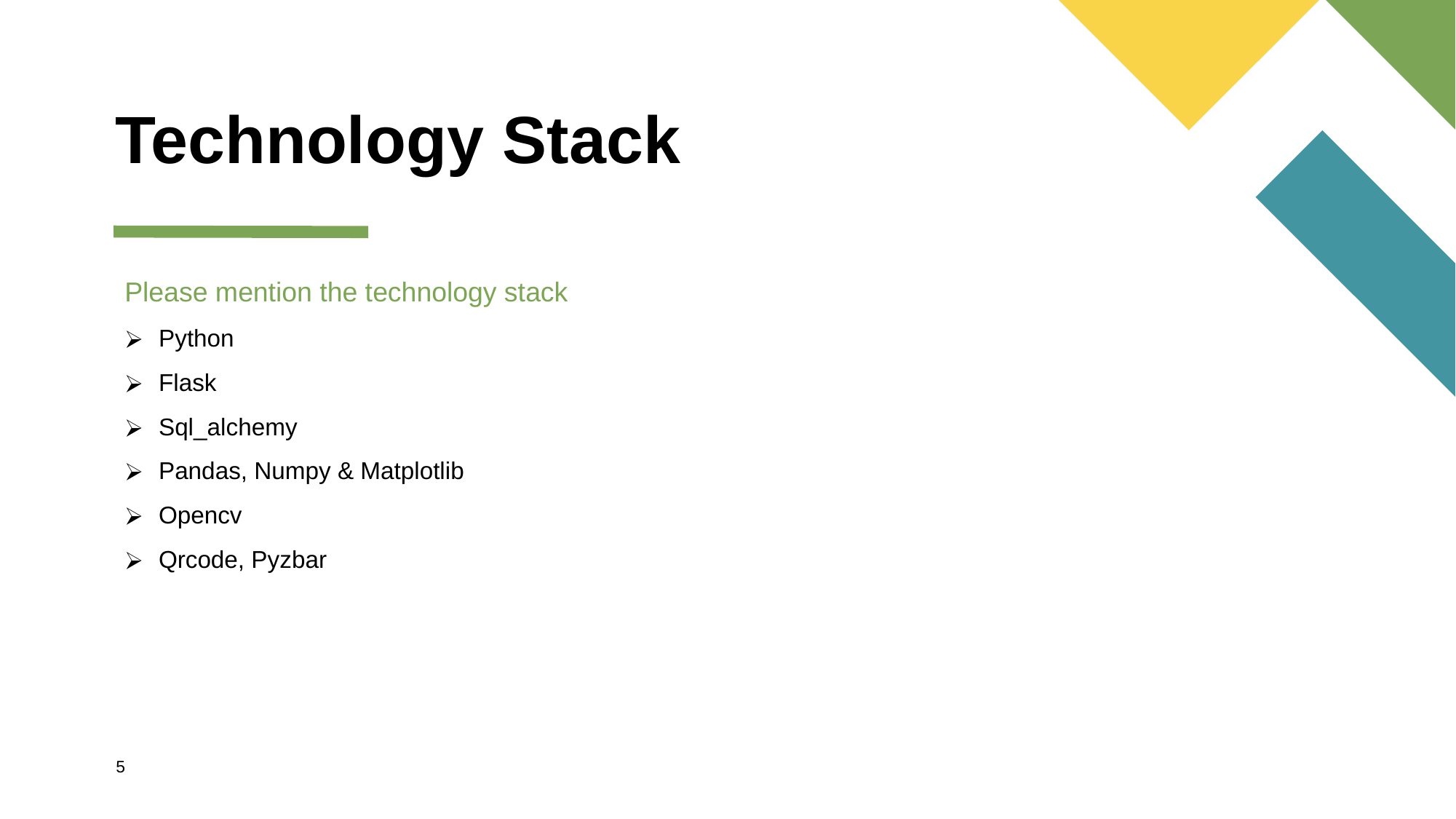

# Technology Stack
Please mention the technology stack
Python
Flask
Sql_alchemy
Pandas, Numpy & Matplotlib
Opencv
Qrcode, Pyzbar

5